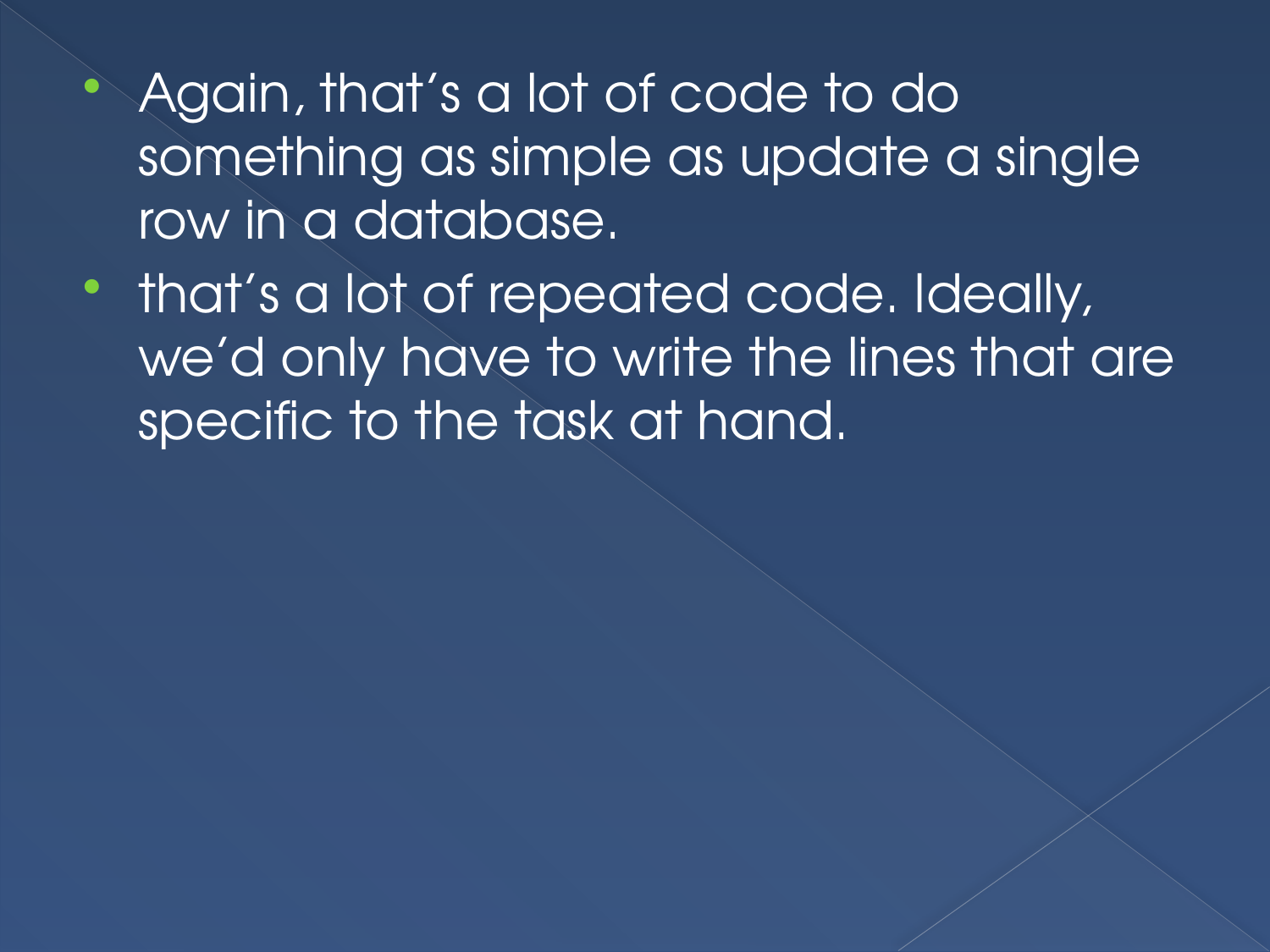

Again, that’s a lot of code to do something as simple as update a single row in a database.
that’s a lot of repeated code. Ideally, we’d only have to write the lines that are specific to the task at hand.